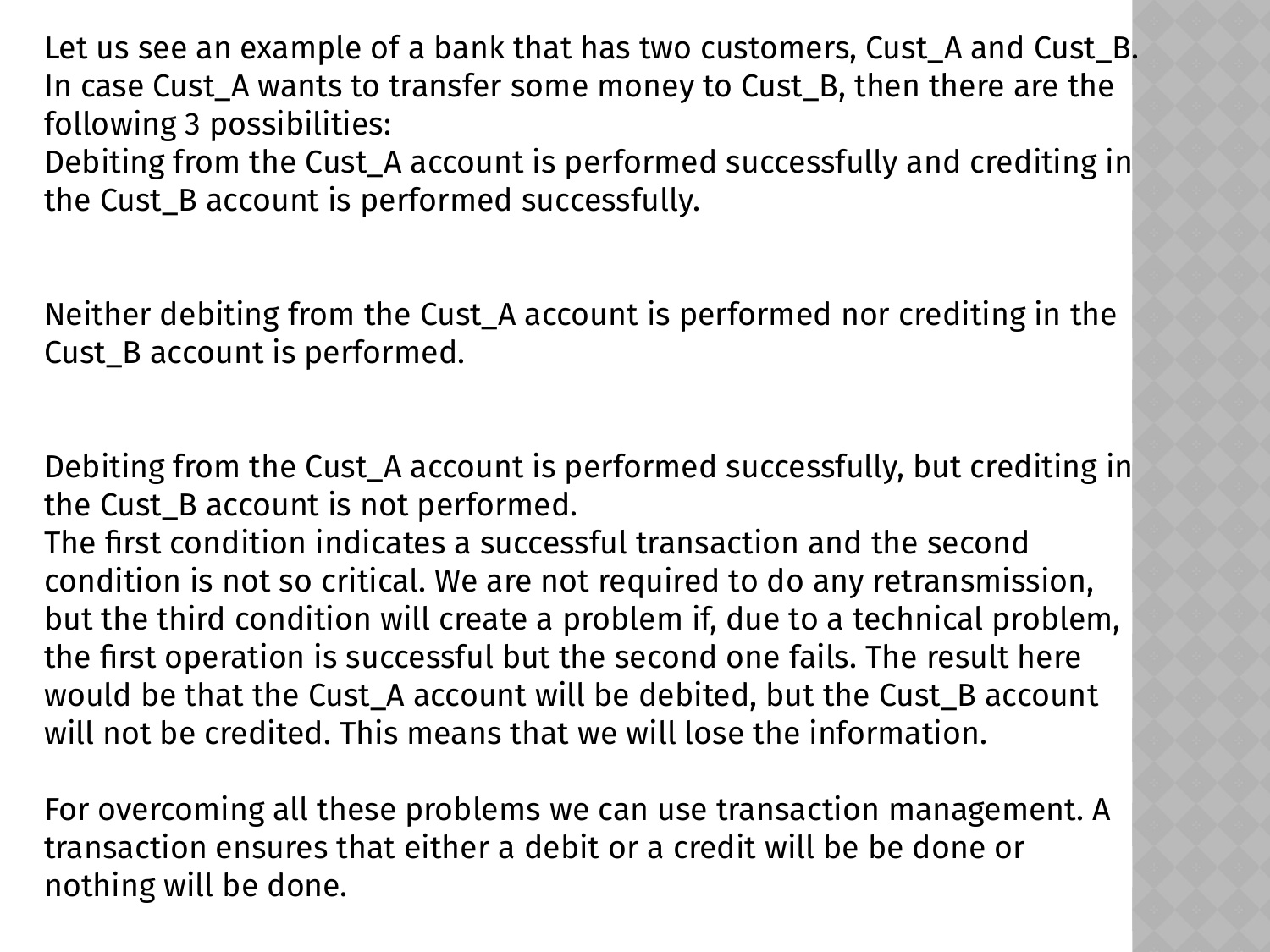

Let us see an example of a bank that has two customers, Cust_A and Cust_B. In case Cust_A wants to transfer some money to Cust_B, then there are the following 3 possibilities:
Debiting from the Cust_A account is performed successfully and crediting in the Cust_B account is performed successfully.
Neither debiting from the Cust_A account is performed nor crediting in the Cust_B account is performed.
Debiting from the Cust_A account is performed successfully, but crediting in the Cust_B account is not performed.
The first condition indicates a successful transaction and the second condition is not so critical. We are not required to do any retransmission, but the third condition will create a problem if, due to a technical problem, the first operation is successful but the second one fails. The result here would be that the Cust_A account will be debited, but the Cust_B account will not be credited. This means that we will lose the information.
For overcoming all these problems we can use transaction management. A transaction ensures that either a debit or a credit will be be done or nothing will be done.